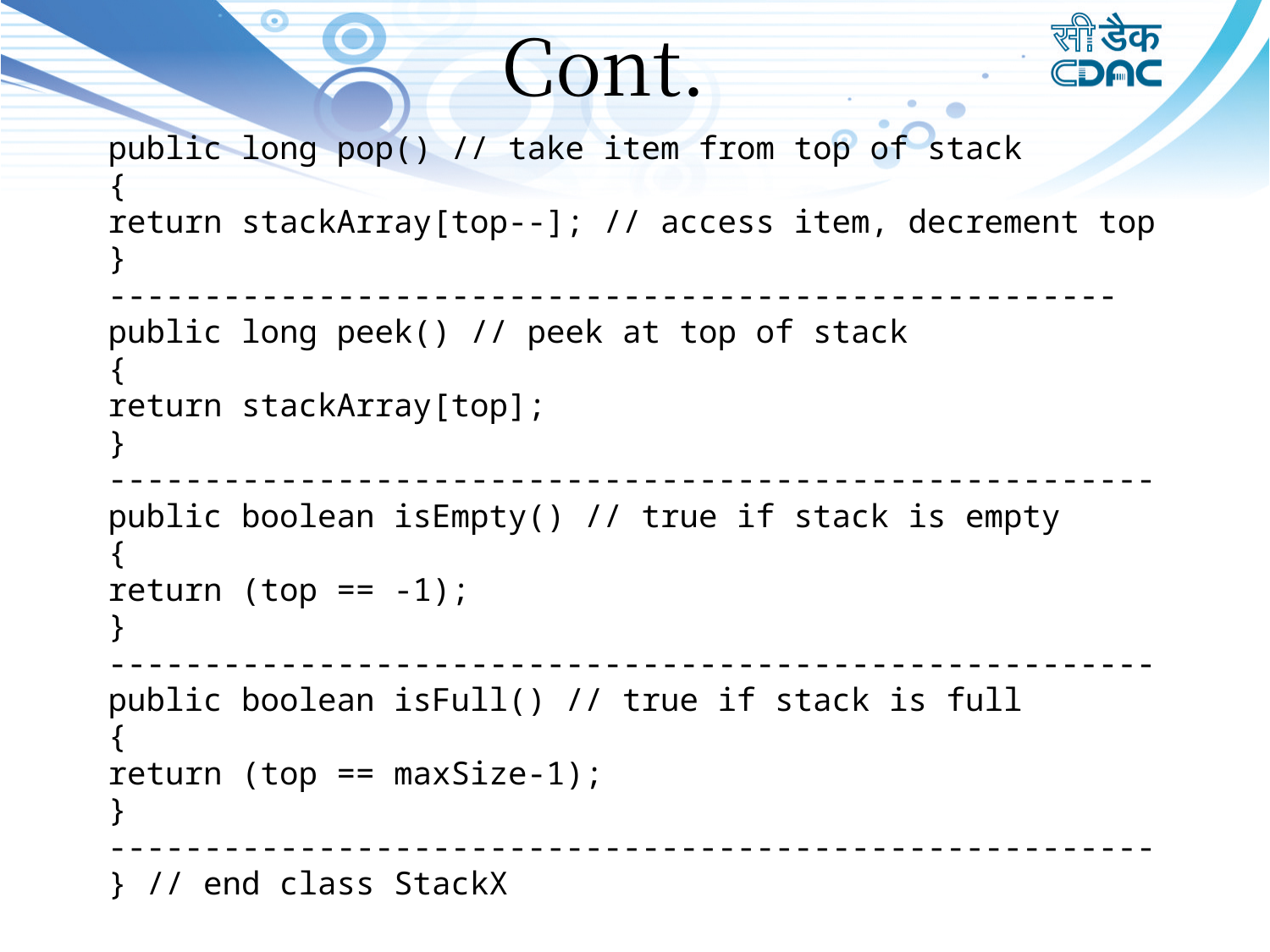

# Cont.
public long pop() // take item from top of stack
{
return stackArray[top--]; // access item, decrement top
}
-----------------------------------------------------
public long peek() // peek at top of stack
{
return stackArray[top];
}
-------------------------------------------------------
public boolean isEmpty() // true if stack is empty
{
return (top == -1);
}
-------------------------------------------------------
public boolean isFull() // true if stack is full
{
return (top == maxSize-1);
}
-------------------------------------------------------
} // end class StackX